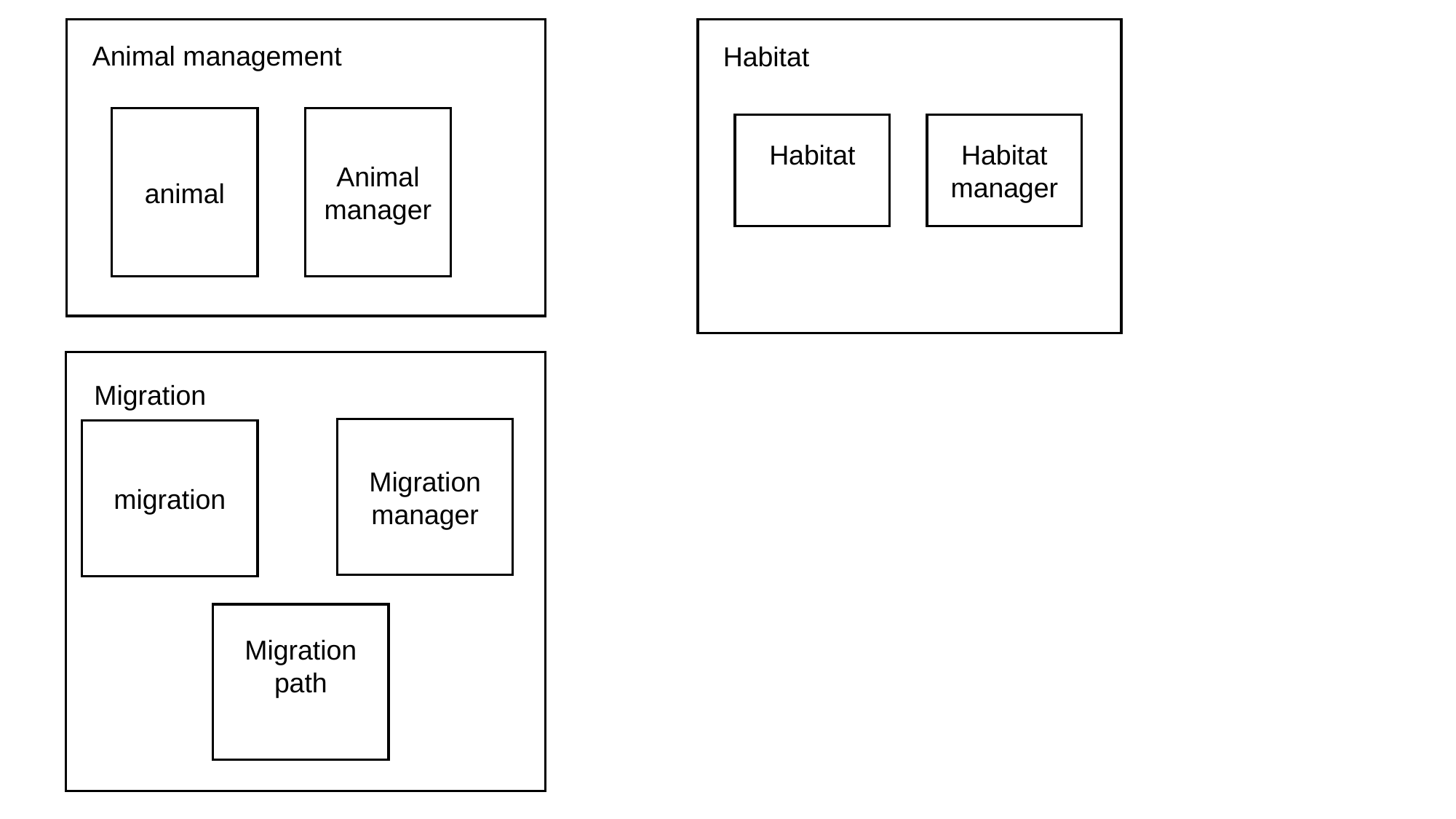

Animal management
animal

Habitat

Habitat

Habitat manager
Animal manager

Migration

Migration manager
migration
Migration path